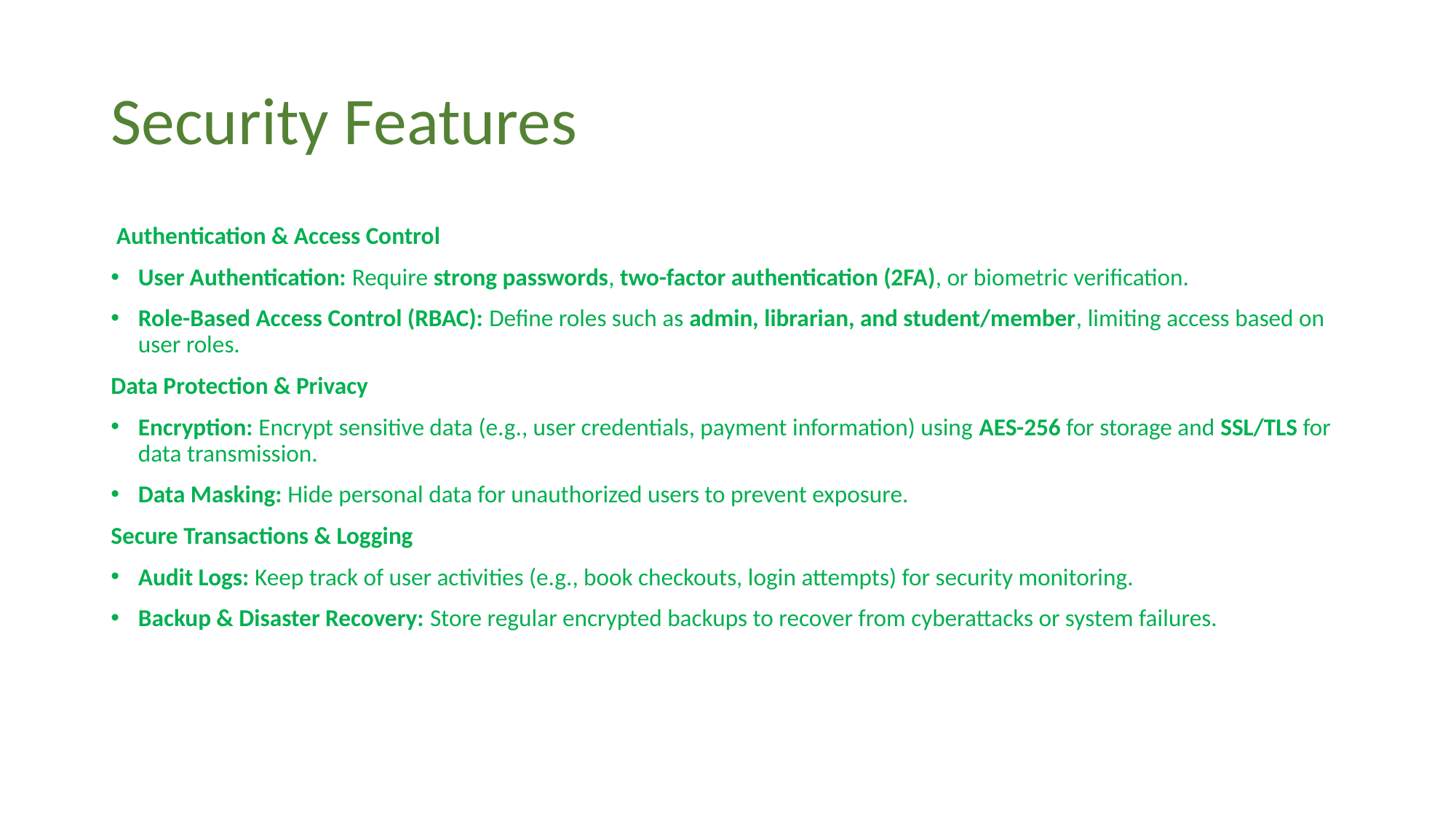

# Security Features
 Authentication & Access Control
User Authentication: Require strong passwords, two-factor authentication (2FA), or biometric verification.
Role-Based Access Control (RBAC): Define roles such as admin, librarian, and student/member, limiting access based on user roles.
Data Protection & Privacy
Encryption: Encrypt sensitive data (e.g., user credentials, payment information) using AES-256 for storage and SSL/TLS for data transmission.
Data Masking: Hide personal data for unauthorized users to prevent exposure.
Secure Transactions & Logging
Audit Logs: Keep track of user activities (e.g., book checkouts, login attempts) for security monitoring.
Backup & Disaster Recovery: Store regular encrypted backups to recover from cyberattacks or system failures.